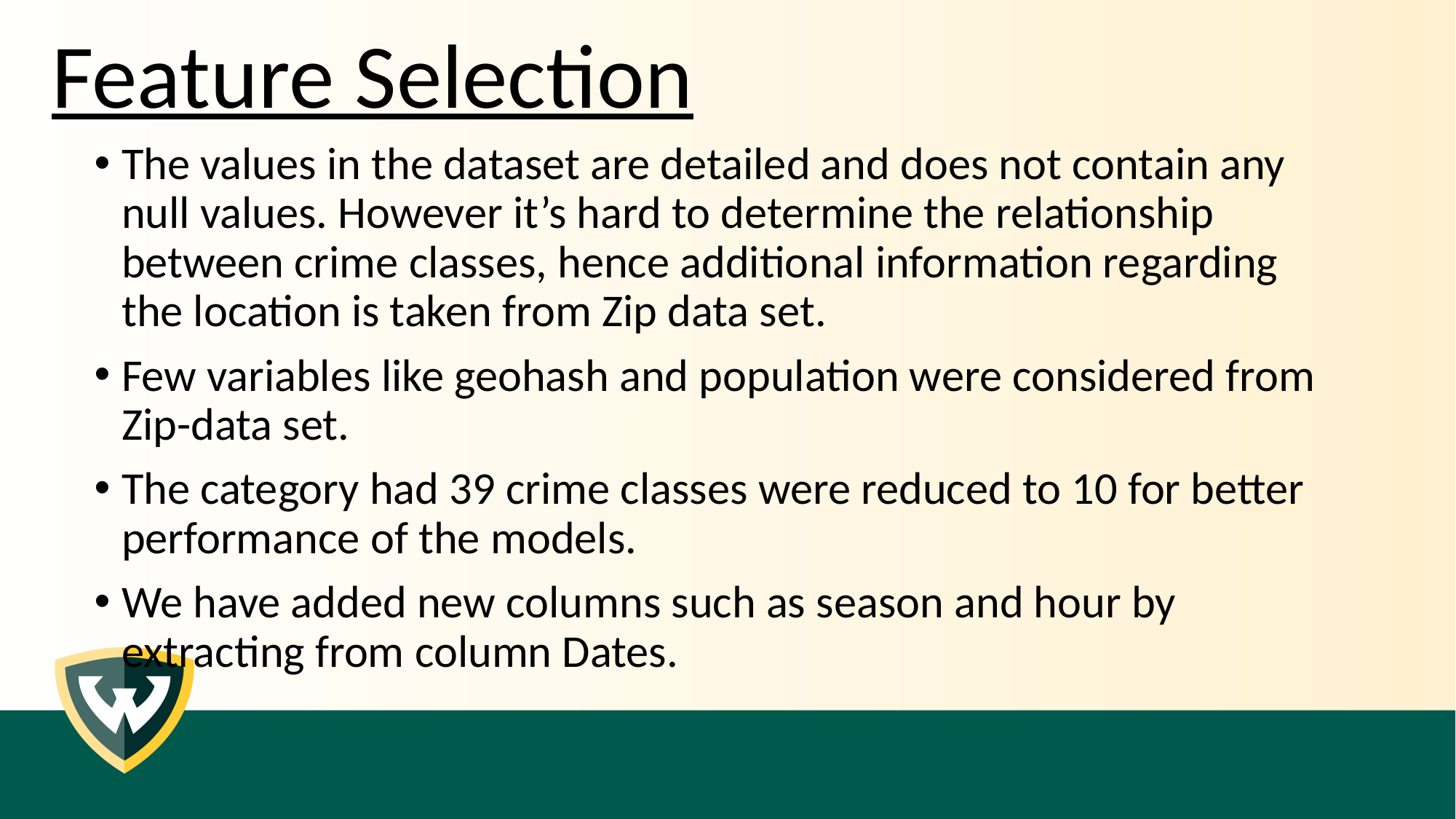

# Feature Selection
The values in the dataset are detailed and does not contain any null values. However it’s hard to determine the relationship between crime classes, hence additional information regarding the location is taken from Zip data set.
Few variables like geohash and population were considered from Zip-data set.
The category had 39 crime classes were reduced to 10 for better performance of the models.
We have added new columns such as season and hour by extracting from column Dates.